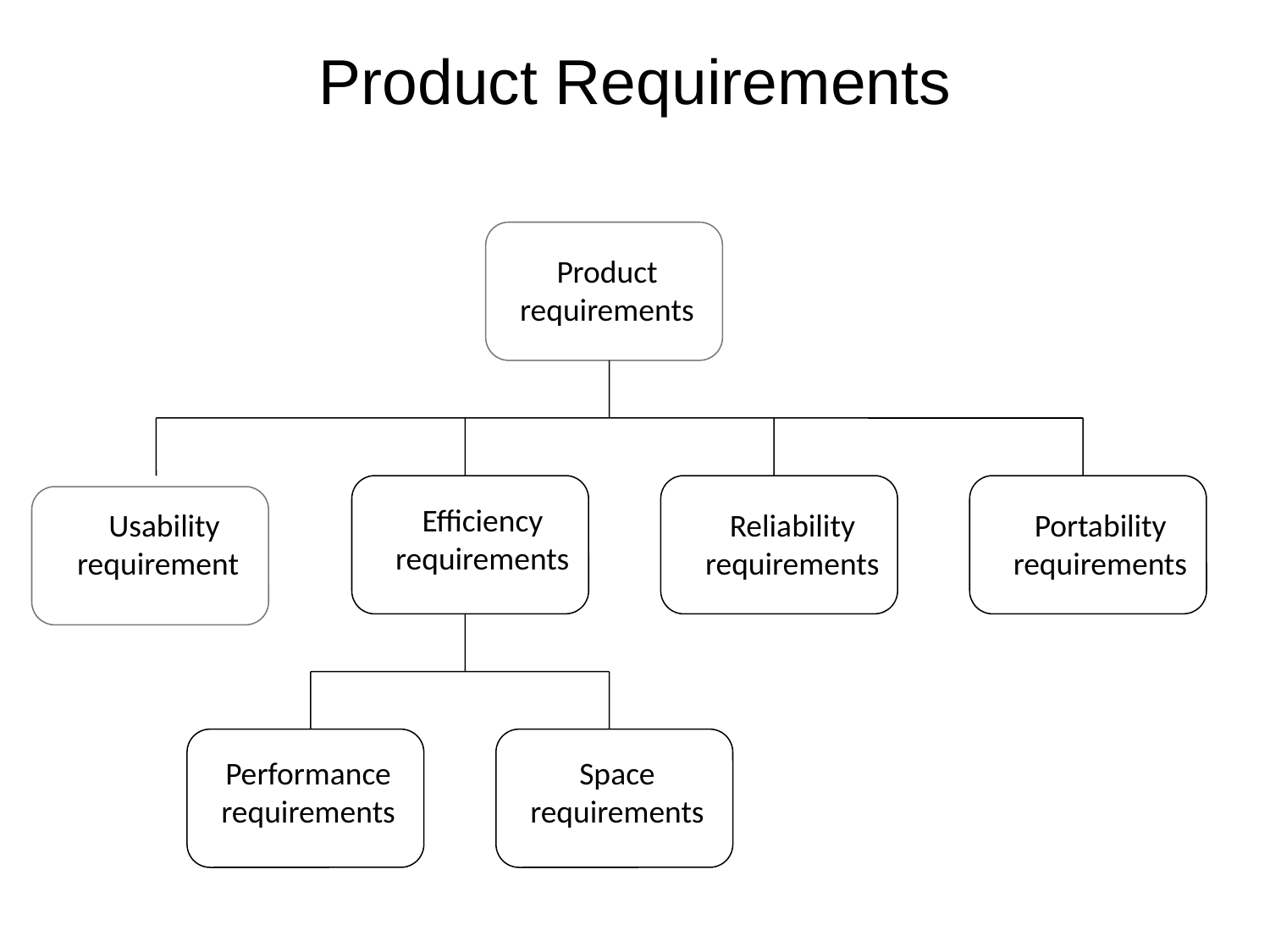

# Product Requirements

Product
requirements

Efficiency
requirements
Usability
requirements
Reliability
requirements
Portability
requirements

Performance
requirements
Space
requirements